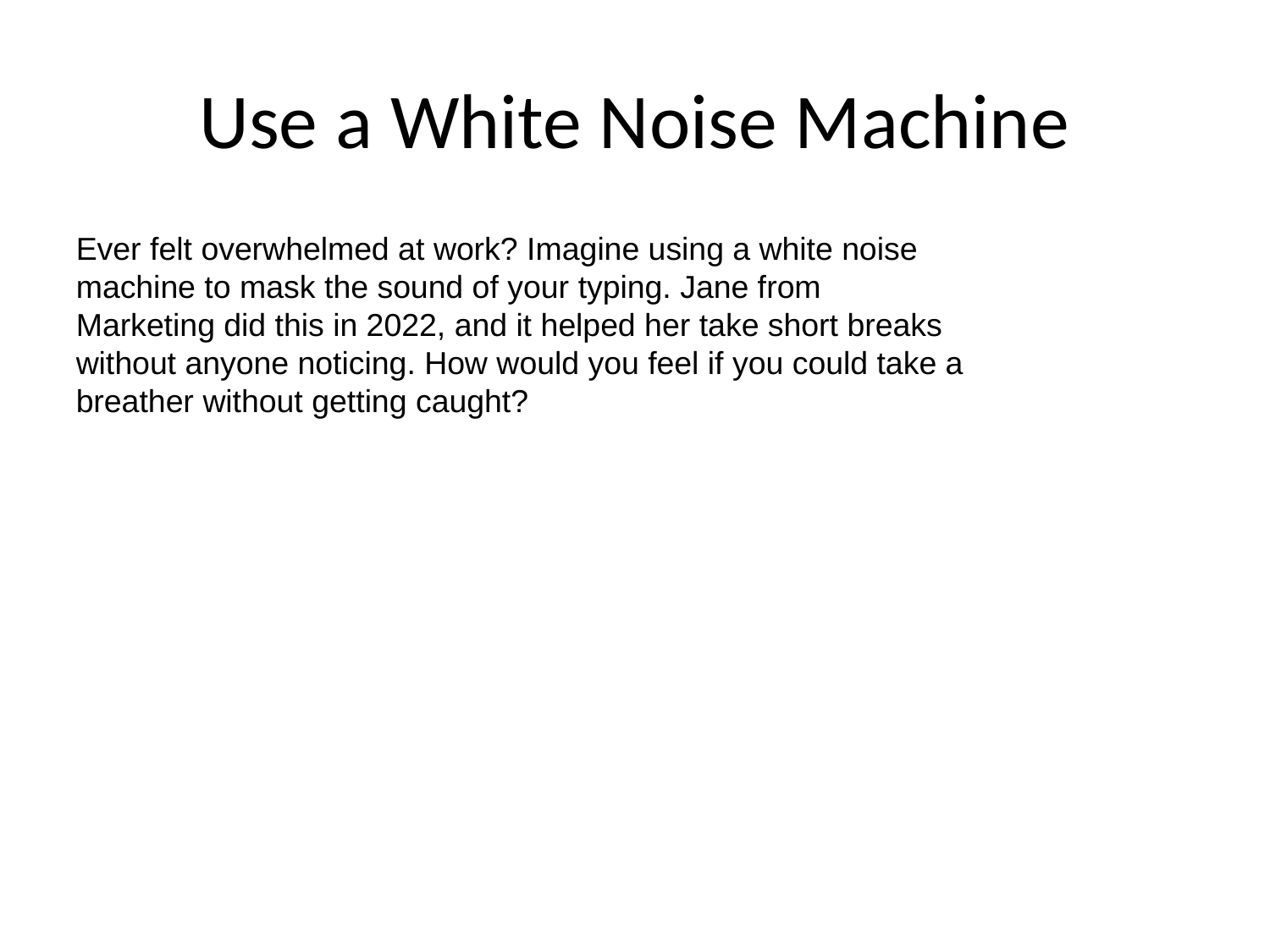

# Use a White Noise Machine
Ever felt overwhelmed at work? Imagine using a white noise machine to mask the sound of your typing. Jane from Marketing did this in 2022, and it helped her take short breaks without anyone noticing. How would you feel if you could take a breather without getting caught?